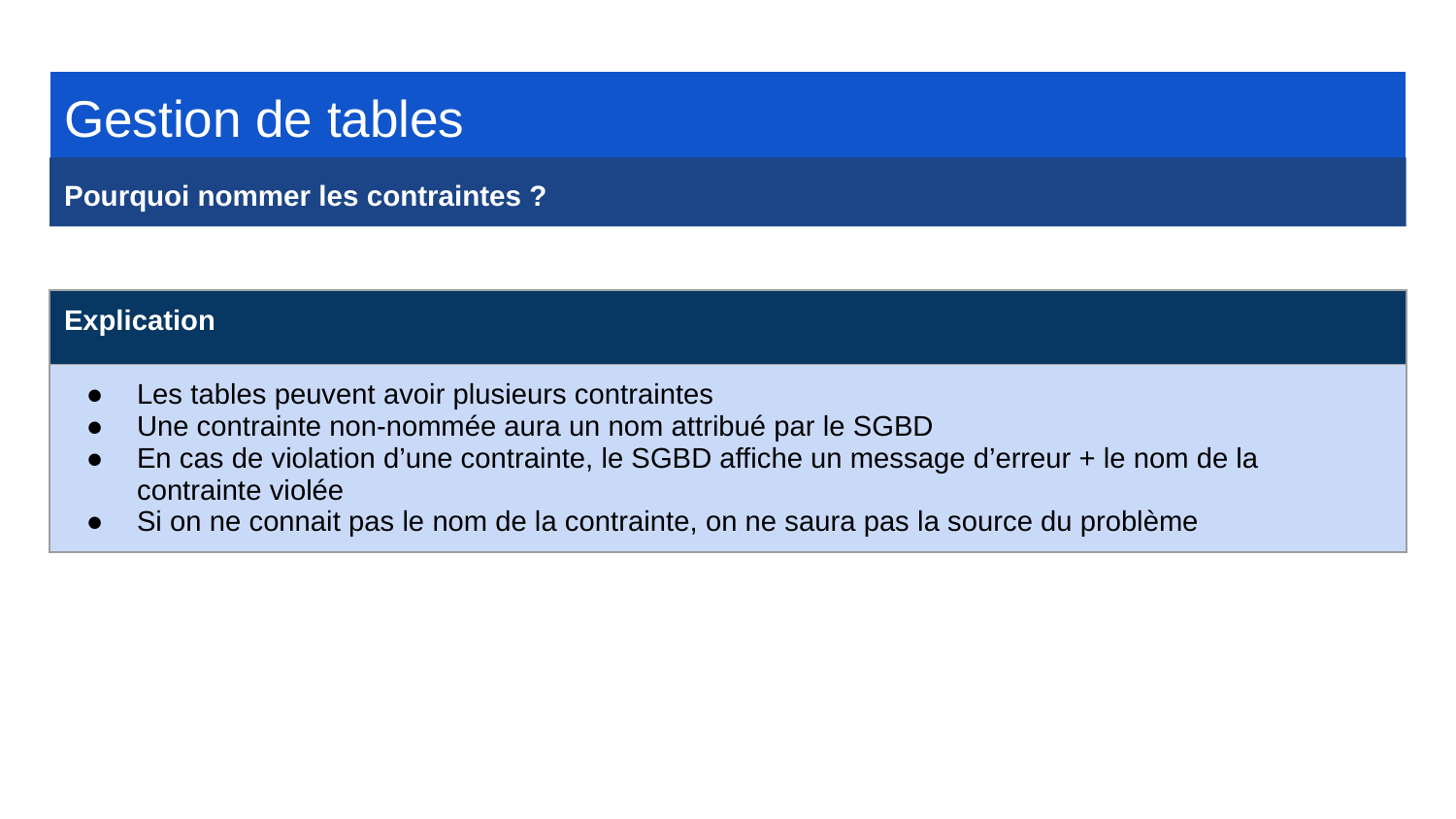

Gestion de tables
Pourquoi nommer les contraintes ?
| Explication |
| --- |
| Les tables peuvent avoir plusieurs contraintes Une contrainte non-nommée aura un nom attribué par le SGBD En cas de violation d’une contrainte, le SGBD affiche un message d’erreur + le nom de la contrainte violée Si on ne connait pas le nom de la contrainte, on ne saura pas la source du problème |